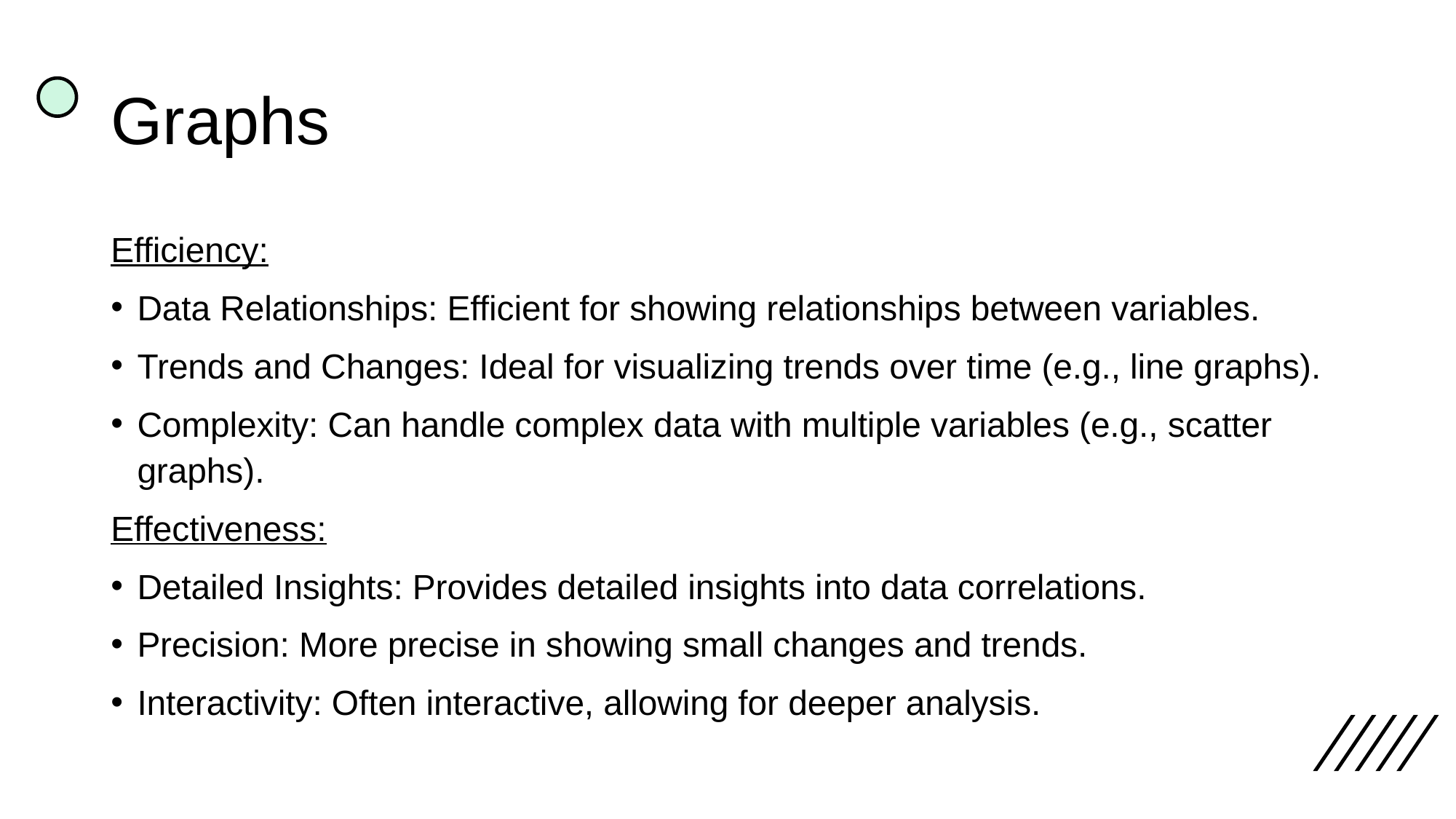

# Graphs
Efficiency:
Data Relationships: Efficient for showing relationships between variables.
Trends and Changes: Ideal for visualizing trends over time (e.g., line graphs).
Complexity: Can handle complex data with multiple variables (e.g., scatter graphs).
Effectiveness:
Detailed Insights: Provides detailed insights into data correlations.
Precision: More precise in showing small changes and trends.
Interactivity: Often interactive, allowing for deeper analysis.